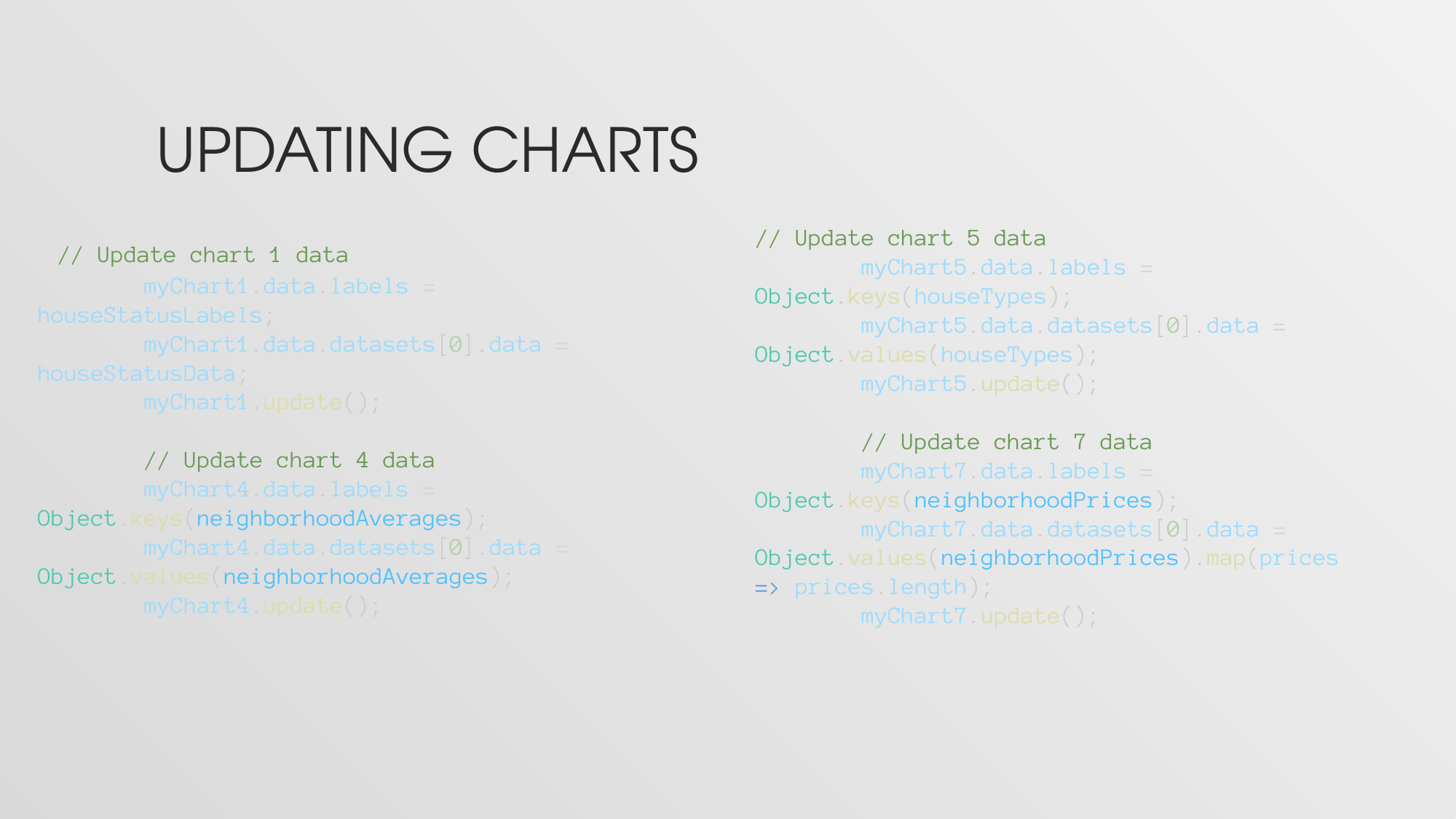

# Updating charts
// Update chart 5 data
        myChart5.data.labels = Object.keys(houseTypes);
        myChart5.data.datasets[0].data = Object.values(houseTypes);
        myChart5.update();
        // Update chart 7 data
        myChart7.data.labels = Object.keys(neighborhoodPrices);
        myChart7.data.datasets[0].data = Object.values(neighborhoodPrices).map(prices => prices.length);
        myChart7.update();
 // Update chart 1 data
        myChart1.data.labels = houseStatusLabels;
        myChart1.data.datasets[0].data = houseStatusData;
        myChart1.update();

        // Update chart 4 data
        myChart4.data.labels = Object.keys(neighborhoodAverages);
        myChart4.data.datasets[0].data = Object.values(neighborhoodAverages);
        myChart4.update();